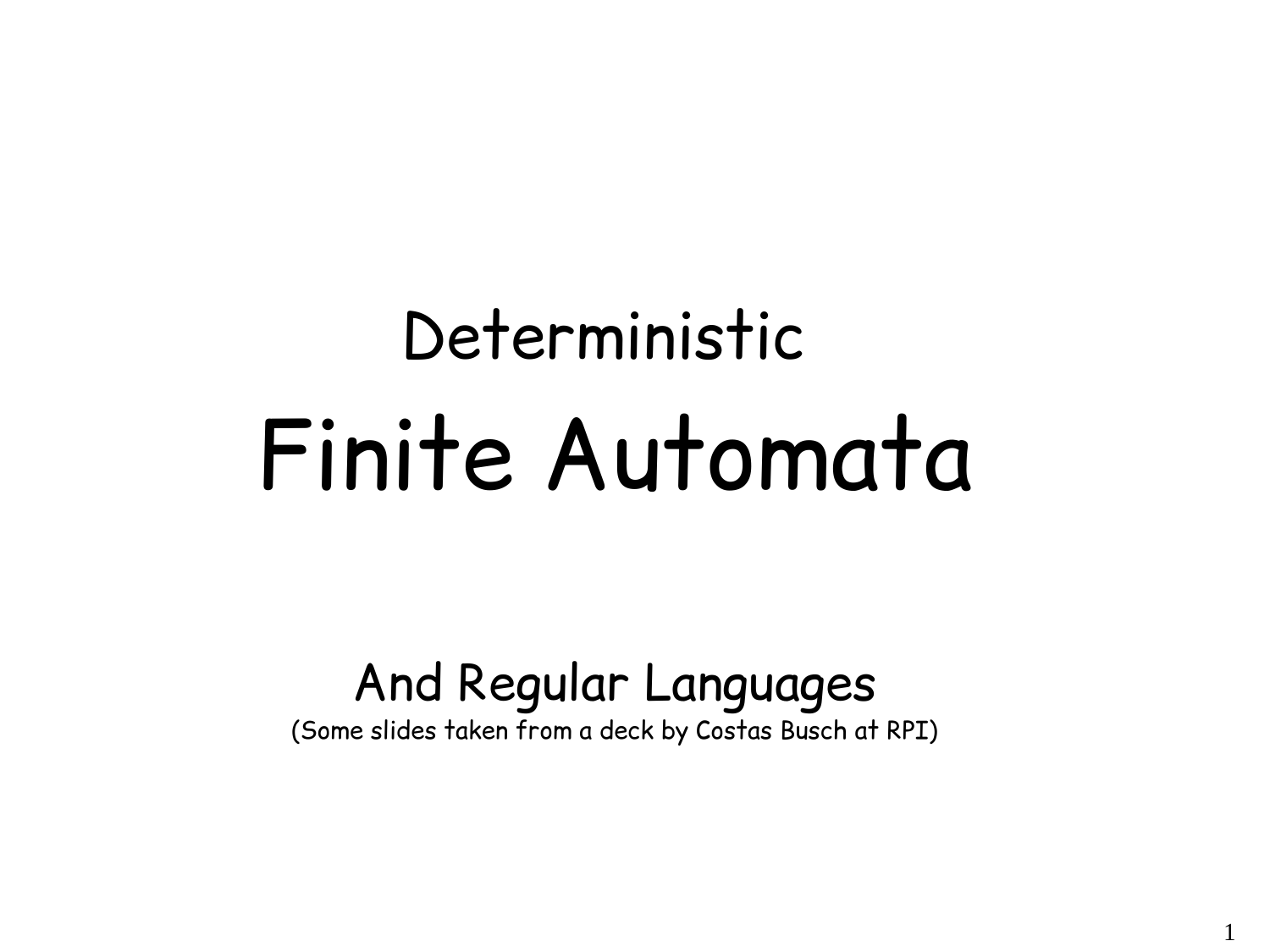

Deterministic
Finite Automata

And Regular Languages
(Some slides taken from a deck by Costas Busch at RPI)
1